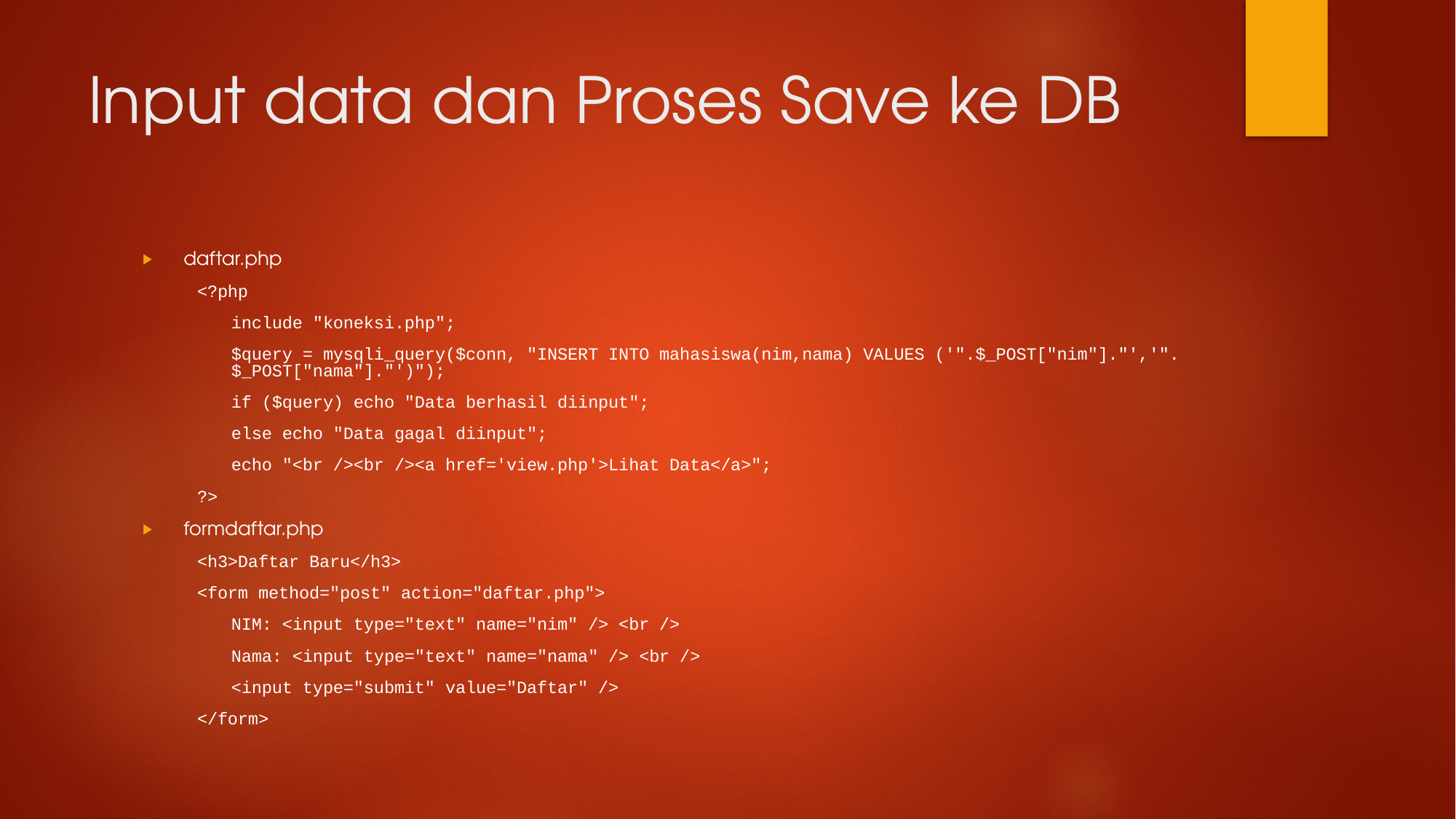

# Input data dan Proses Save ke DB
daftar.php
<?php
	include "koneksi.php";
	$query = mysqli_query($conn, "INSERT INTO mahasiswa(nim,nama) VALUES ('".$_POST["nim"]."','".$_POST["nama"]."')");
	if ($query) echo "Data berhasil diinput";
	else echo "Data gagal diinput";
	echo "<br /><br /><a href='view.php'>Lihat Data</a>";
?>
formdaftar.php
<h3>Daftar Baru</h3>
<form method="post" action="daftar.php">
	NIM: <input type="text" name="nim" /> <br />
	Nama: <input type="text" name="nama" /> <br />
	<input type="submit" value="Daftar" />
</form>